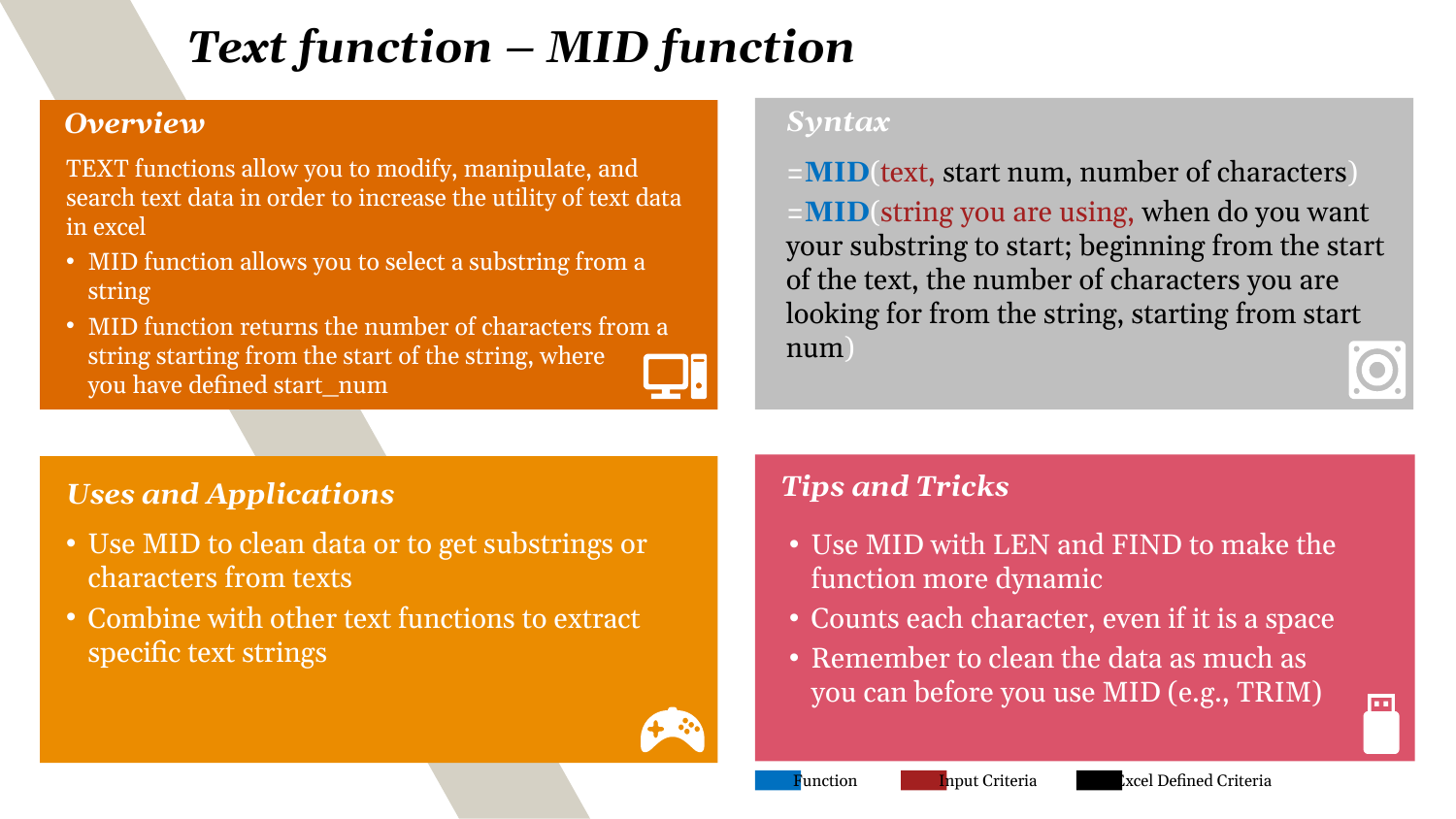

# Text function – MID function

Syntax
Overview
TEXT functions allow you to modify, manipulate, and search text data in order to increase the utility of text data in excel
MID function allows you to select a substring from a string
MID function returns the number of characters from a string starting from the start of the string, where
you have defined start_num
=MID(text, start num, number of characters)
=MID(string you are using, when do you want your substring to start; beginning from the start of the text, the number of characters you are looking for from the string, starting from start num)

Tips and Tricks
Uses and Applications
Use MID to clean data or to get substrings or characters from texts
Combine with other text functions to extract specific text strings
Use MID with LEN and FIND to make the function more dynamic
Counts each character, even if it is a space
Remember to clean the data as much as you can before you use MID (e.g., TRIM)

Function

Input Criteria

Excel Defined Criteria